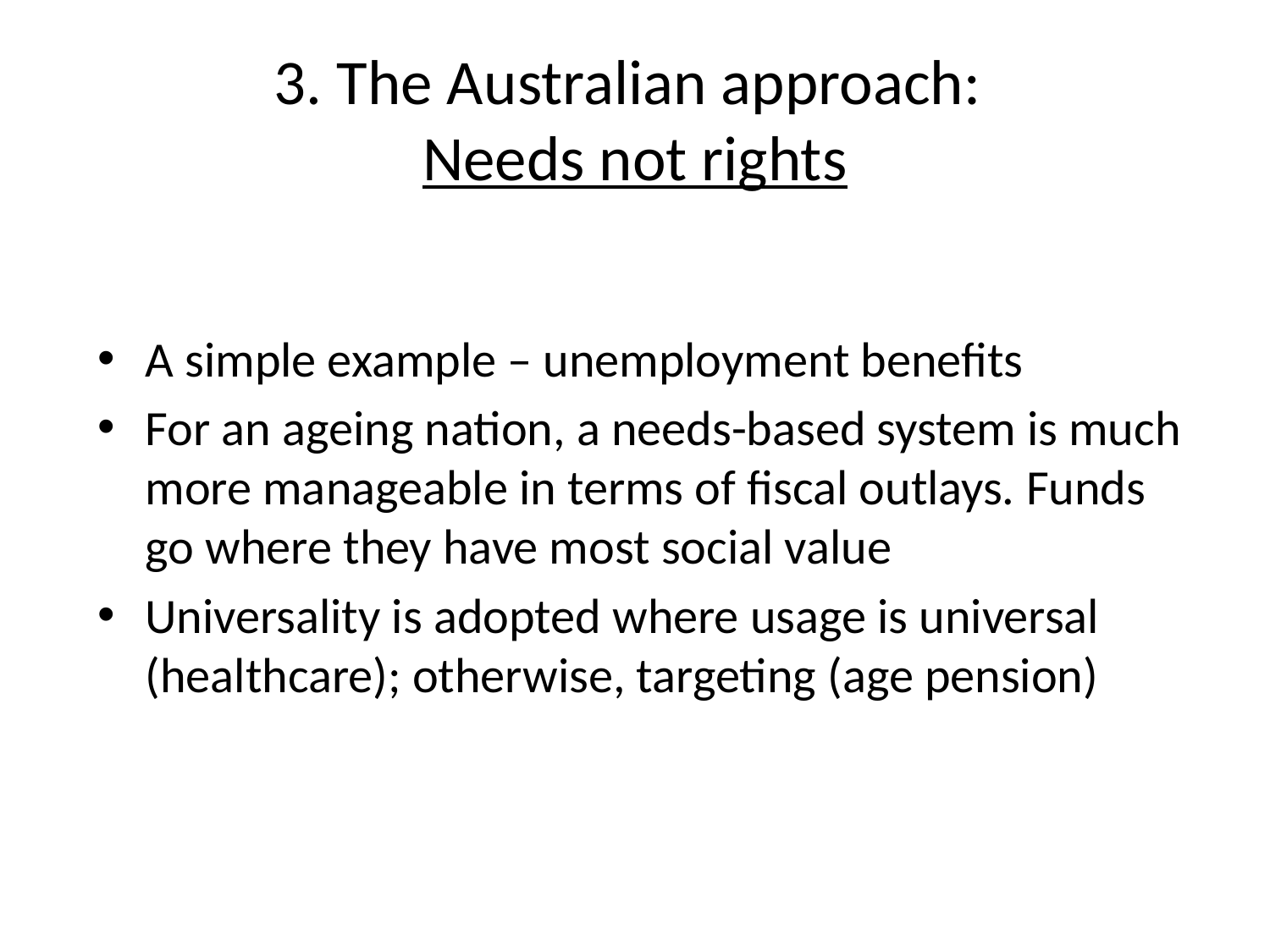

# 3. The Australian approach: Needs not rights
A simple example – unemployment benefits
For an ageing nation, a needs-based system is much more manageable in terms of fiscal outlays. Funds go where they have most social value
Universality is adopted where usage is universal (healthcare); otherwise, targeting (age pension)